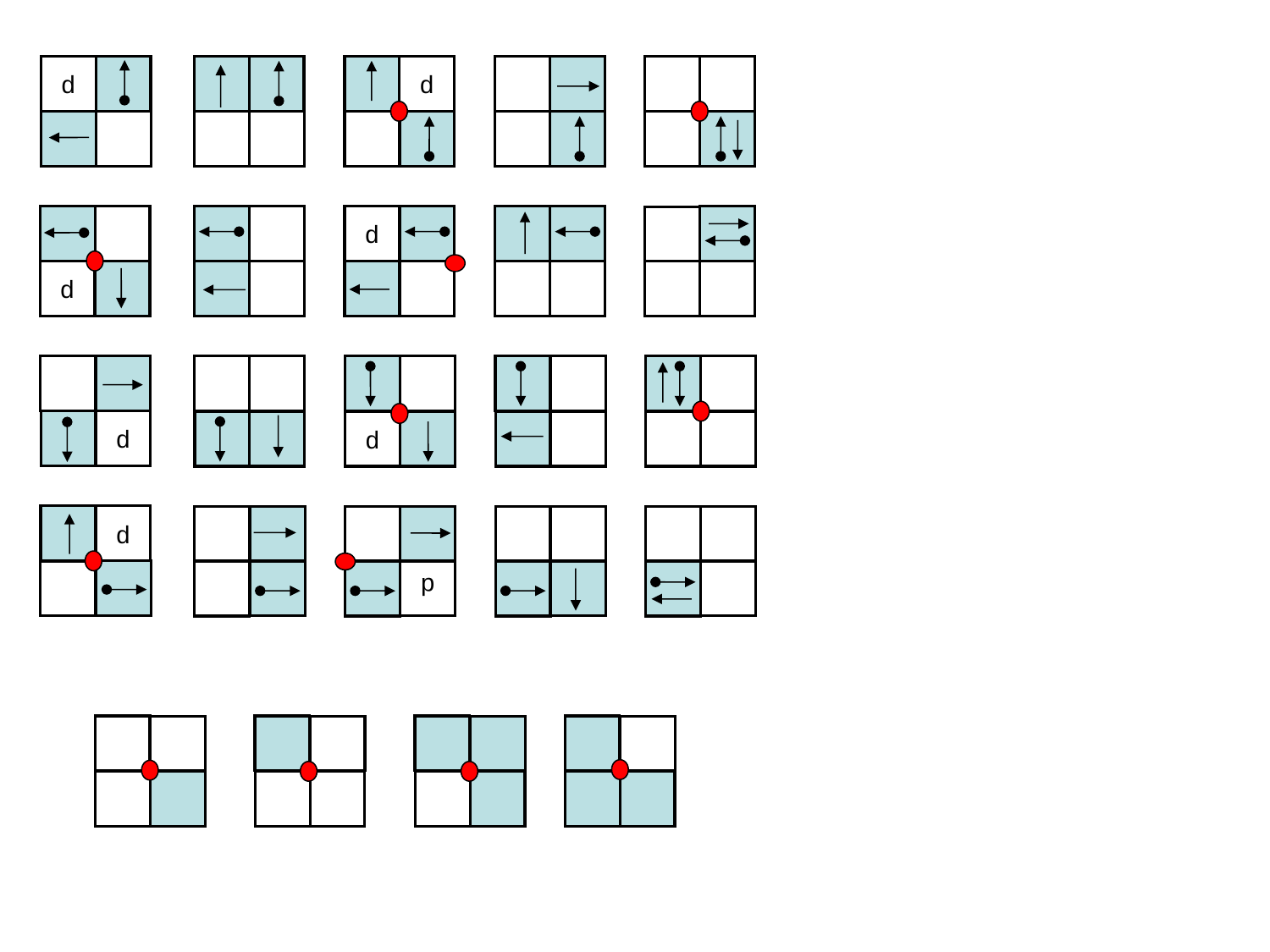

d

d

d

d

d

d

d

d